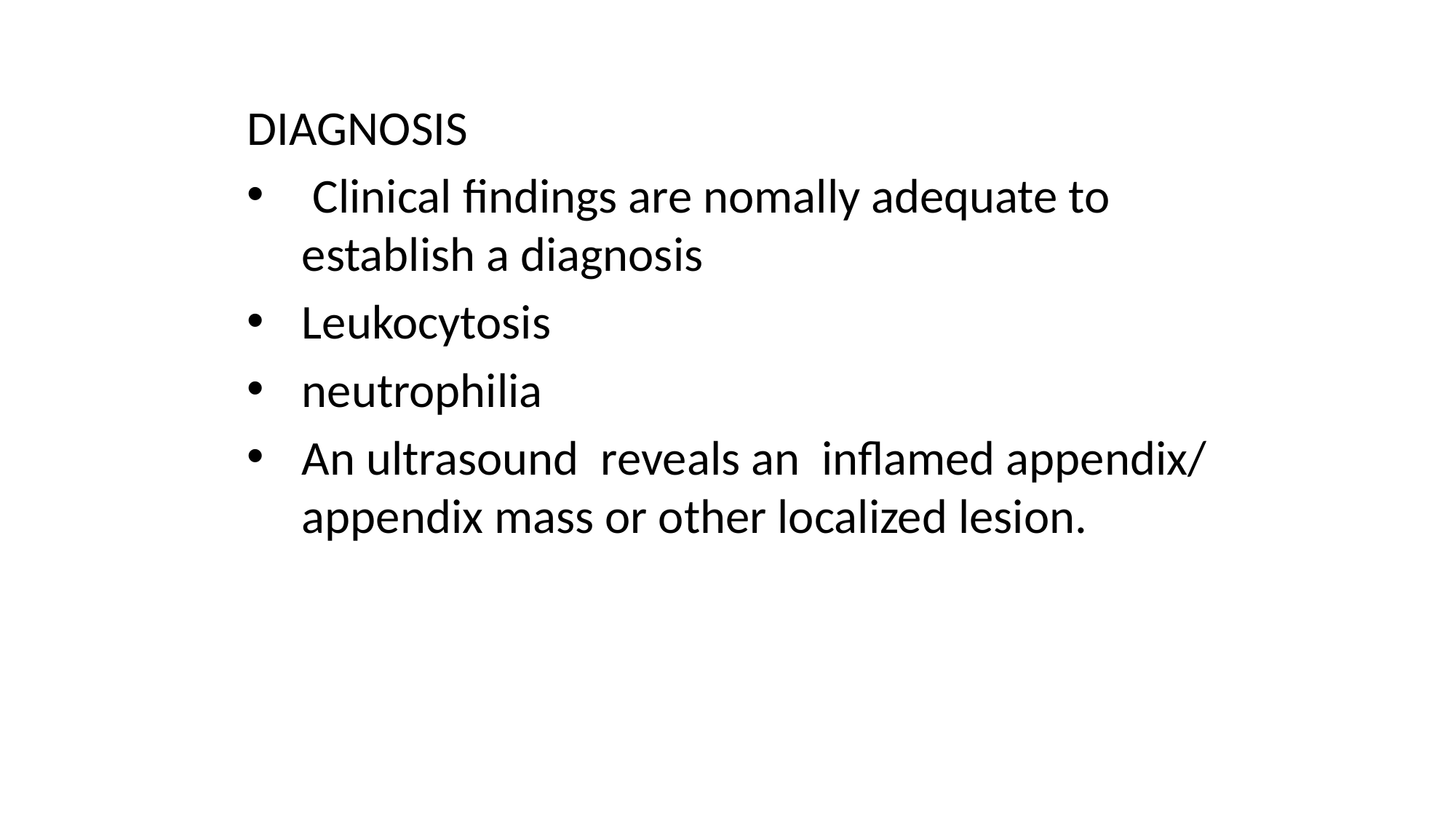

#
DIAGNOSIS
 Clinical findings are nomally adequate to establish a diagnosis
Leukocytosis
neutrophilia
An ultrasound  reveals an  inflamed appendix/ appendix mass or other localized lesion.